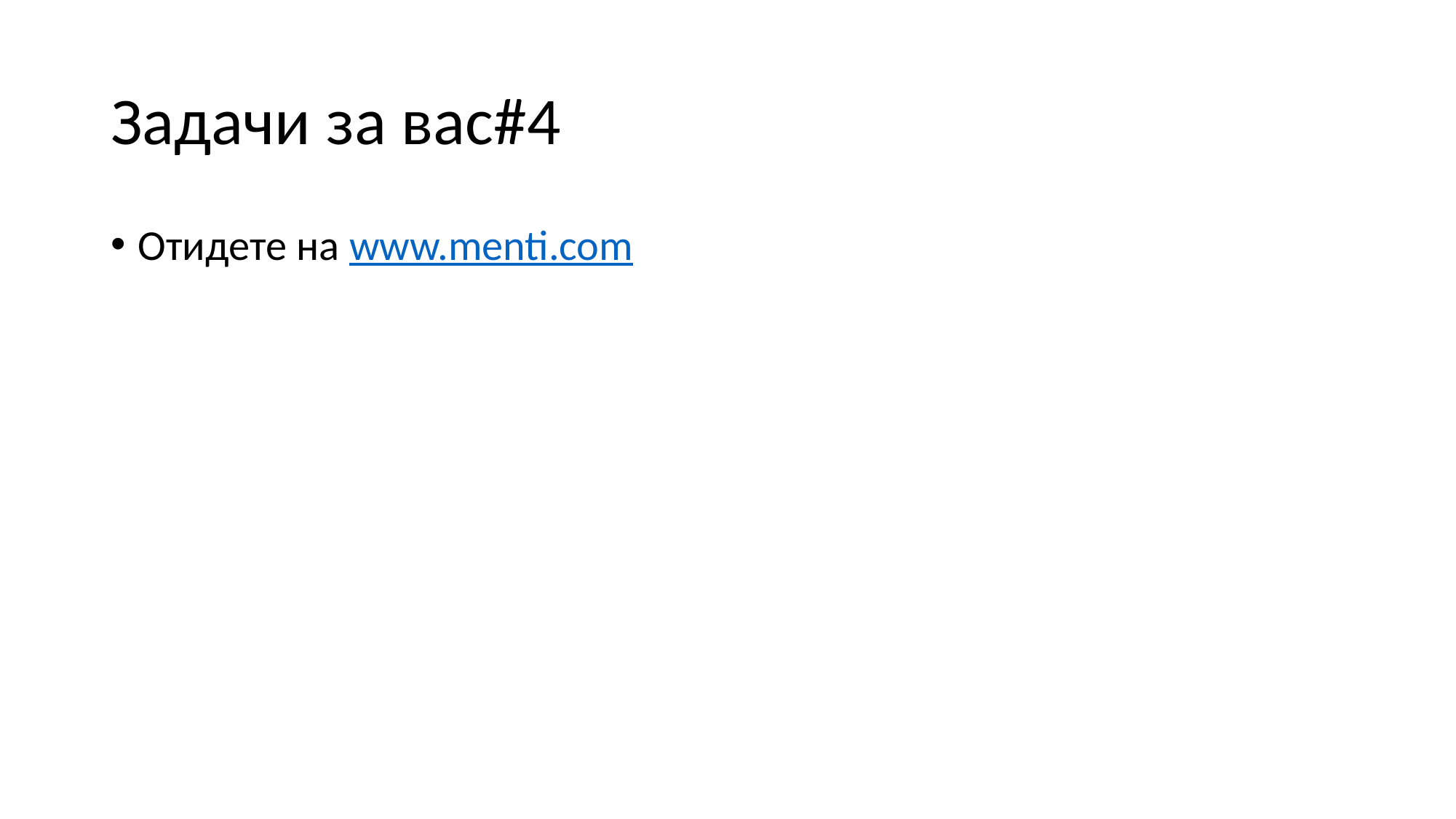

# Задачи за вас#4
Отидете на www.menti.com